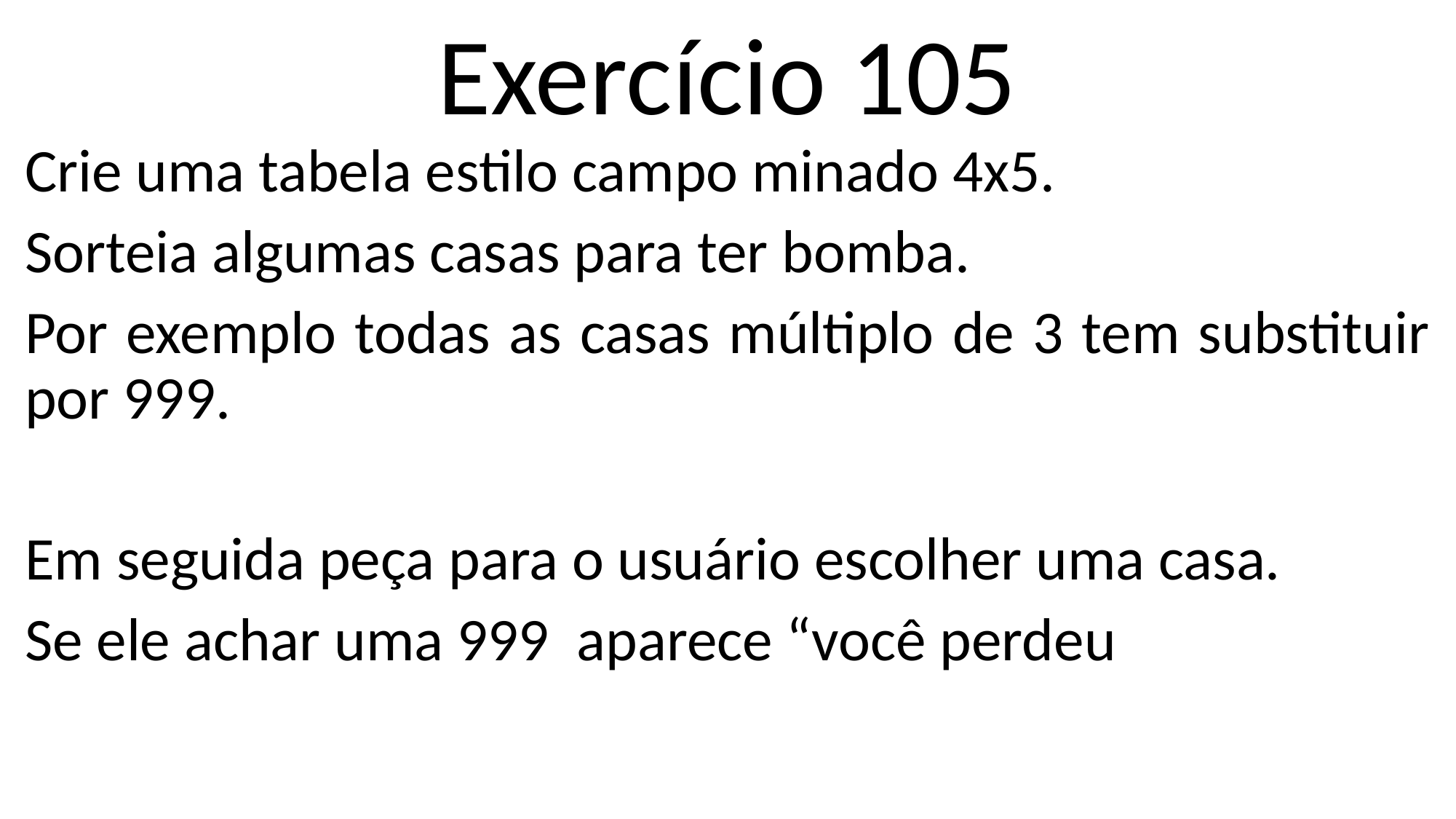

# Exercício 105
Crie uma tabela estilo campo minado 4x5.
Sorteia algumas casas para ter bomba.
Por exemplo todas as casas múltiplo de 3 tem substituir por 999.

Em seguida peça para o usuário escolher uma casa.
Se ele achar uma 999  aparece “você perdeu